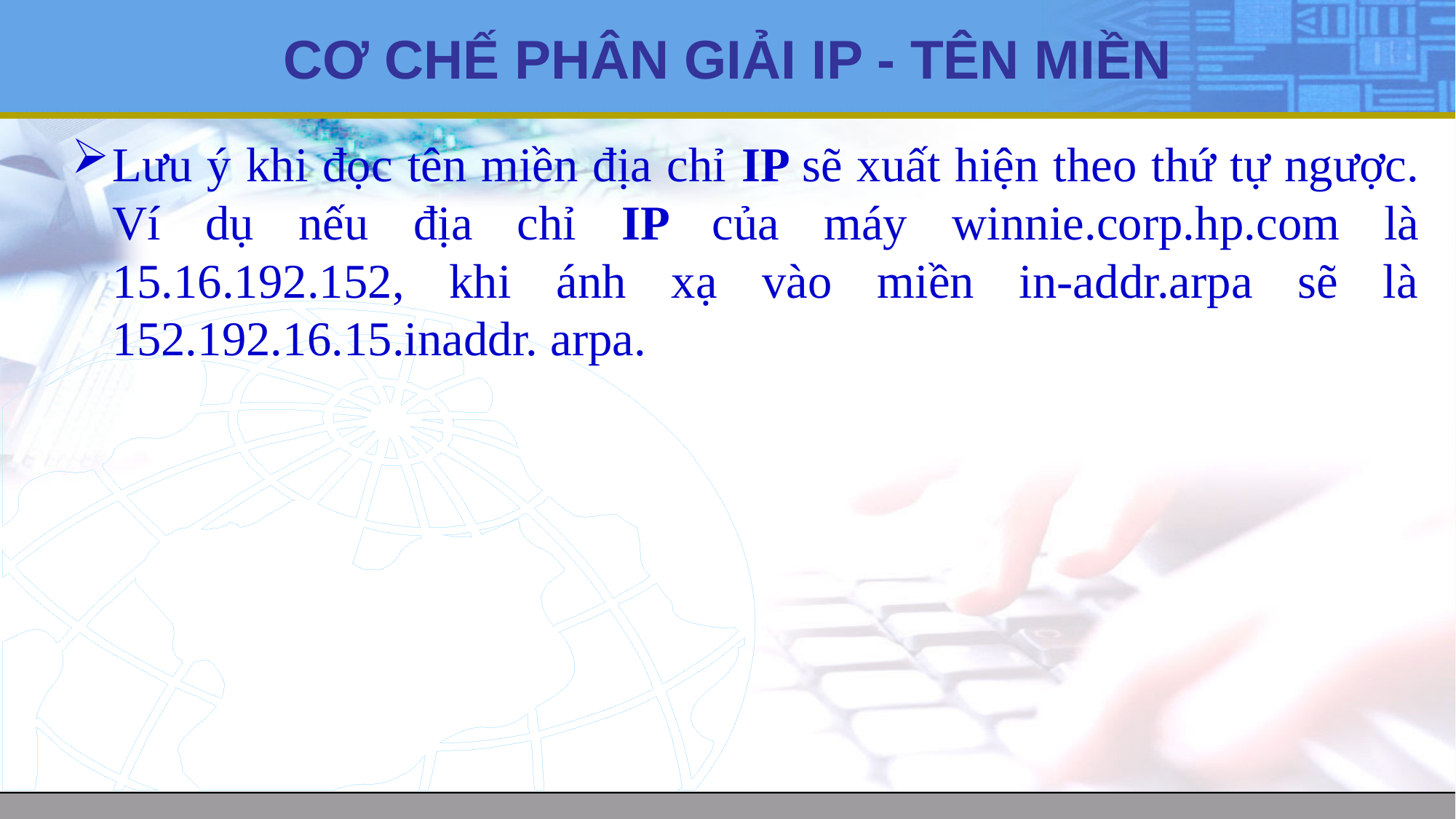

# CƠ CHẾ PHÂN GIẢI IP - TÊN MIỀN
Lưu ý khi đọc tên miền địa chỉ IP sẽ xuất hiện theo thứ tự ngược. Ví dụ nếu địa chỉ IP của máy winnie.corp.hp.com là 15.16.192.152, khi ánh xạ vào miền in-addr.arpa sẽ là 152.192.16.15.inaddr. arpa.